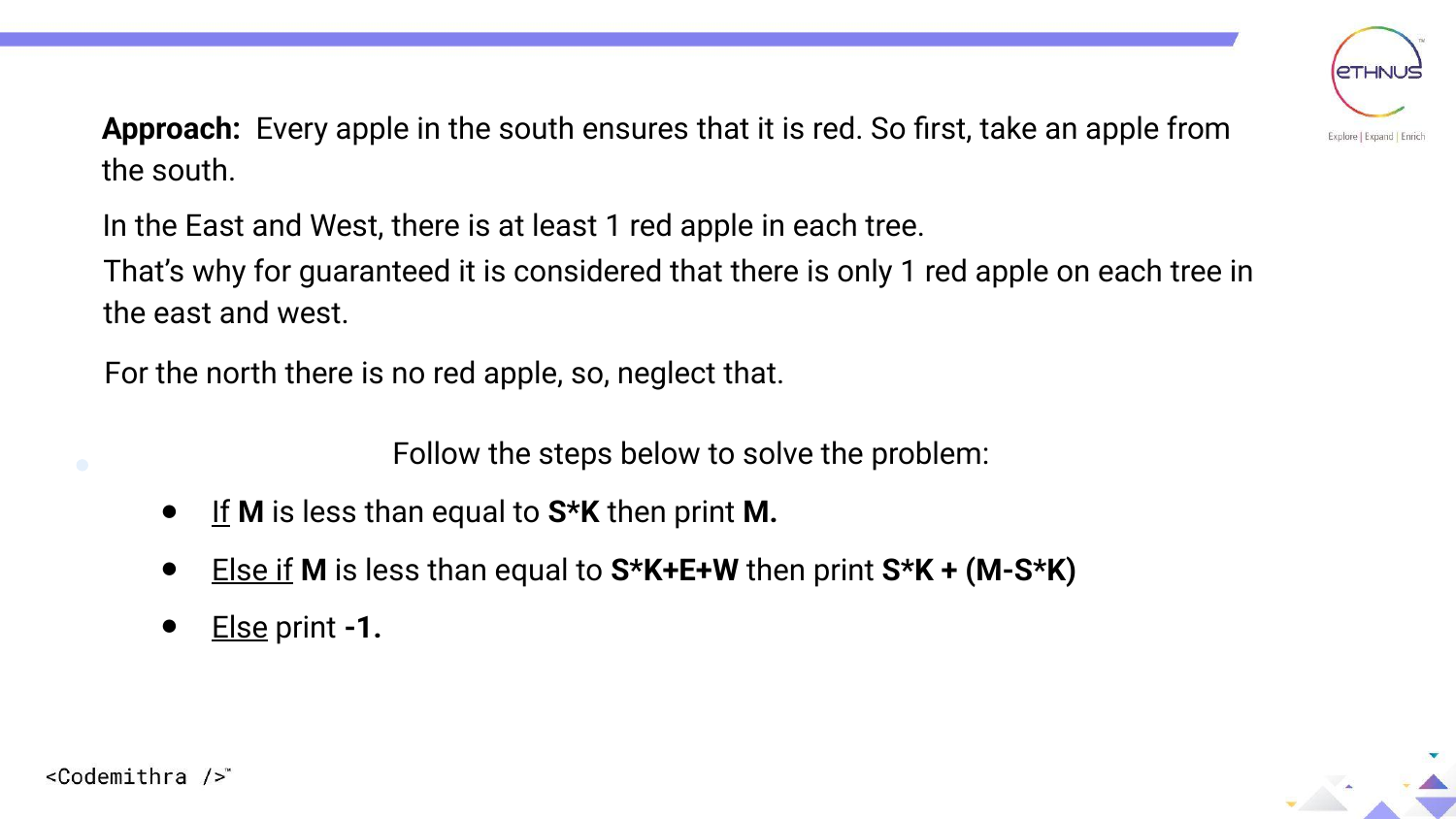

Approach:  Every apple in the south ensures that it is red. So first, take an apple from the south.

In the East and West, there is at least 1 red apple in each tree.
That’s why for guaranteed it is considered that there is only 1 red apple on each tree in the east and west.
For the north there is no red apple, so, neglect that.
Follow the steps below to solve the problem:

If M is less than equal to S*K then print M.
Else if M is less than equal to S*K+E+W then print S*K + (M-S*K)
Else print -1.